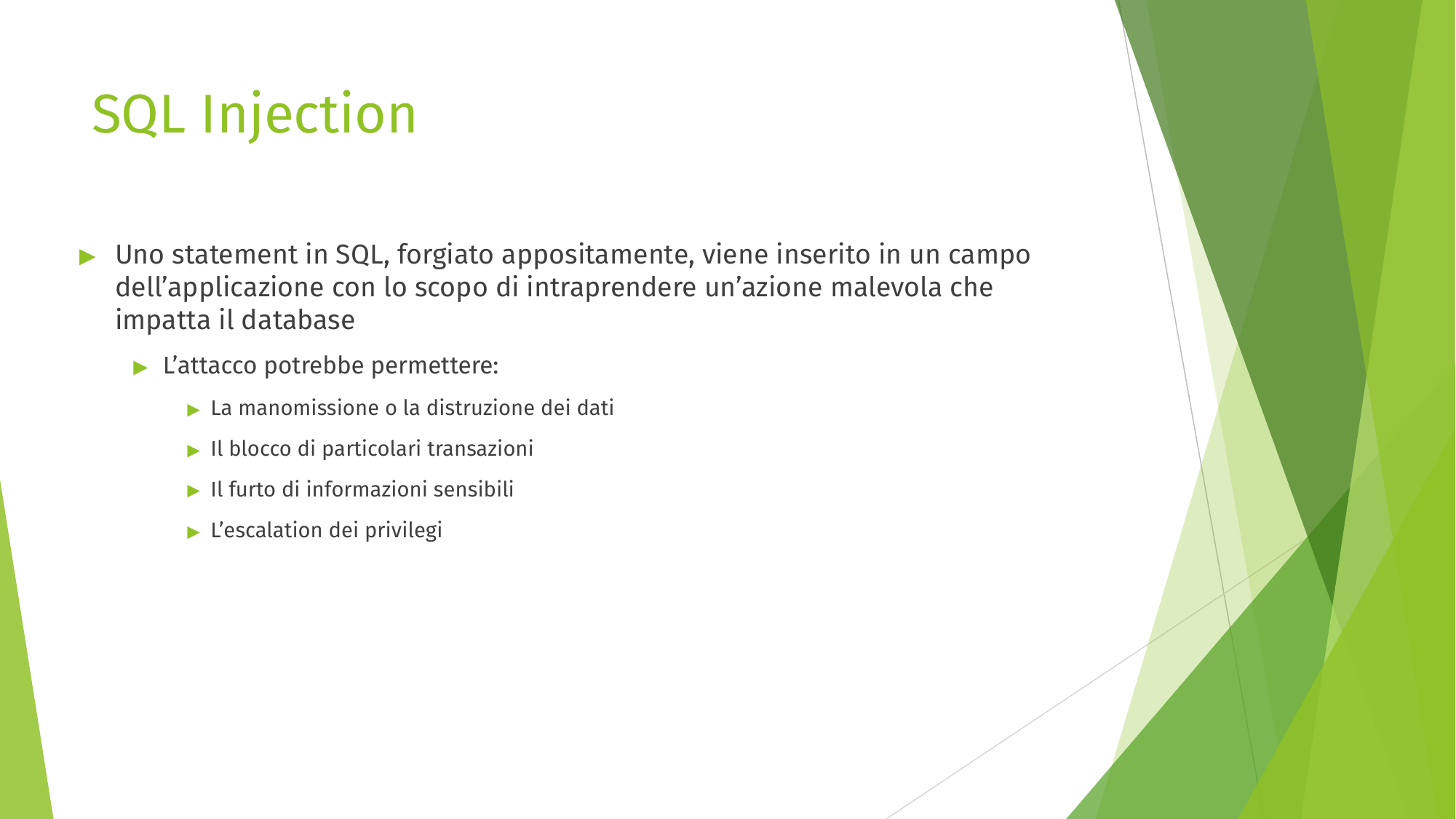

# SQL Injection

Uno statement in SQL, forgiato appositamente, viene inserito in un campo dell’applicazione con lo scopo di intraprendere un’azione malevola che impatta il database
L’attacco potrebbe permettere:
La manomissione o la distruzione dei dati
Il blocco di particolari transazioni
Il furto di informazioni sensibili
L’escalation dei privilegi